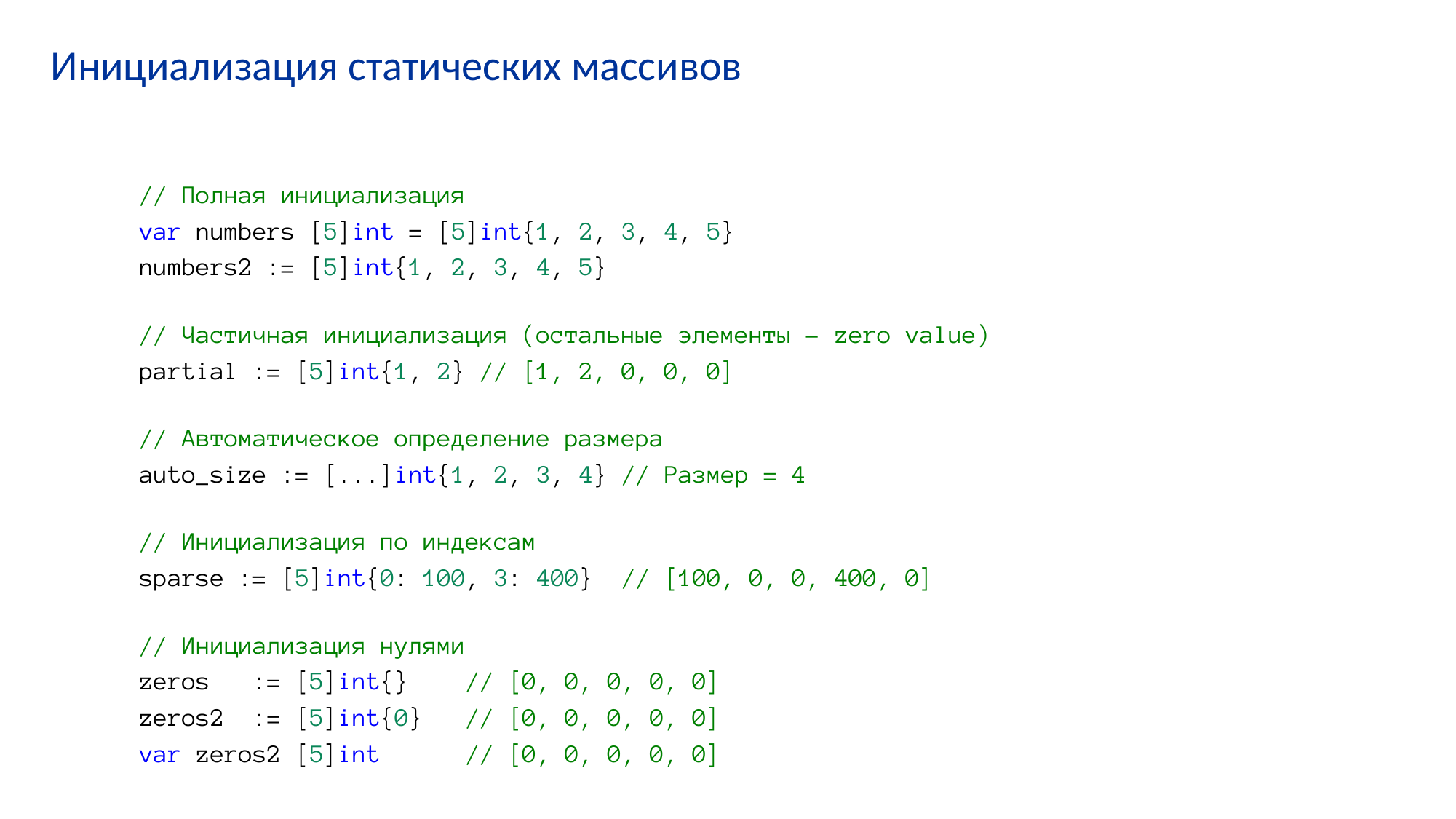

# Инициализация статических массивов
// Полная инициализация
var numbers [5]int = [5]int{1, 2, 3, 4, 5}
numbers2 := [5]int{1, 2, 3, 4, 5}
// Частичная инициализация (остальные элементы - zero value)
partial := [5]int{1, 2} // [1, 2, 0, 0, 0]
// Автоматическое определение размера
auto_size := [...]int{1, 2, 3, 4} // Размер = 4
// Инициализация по индексам
sparse := [5]int{0: 100, 3: 400}  // [100, 0, 0, 400, 0]
// Инициализация нулями
zeros   := [5]int{}    // [0, 0, 0, 0, 0]
zeros2  := [5]int{0}   // [0, 0, 0, 0, 0]
var zeros2 [5]int      // [0, 0, 0, 0, 0]